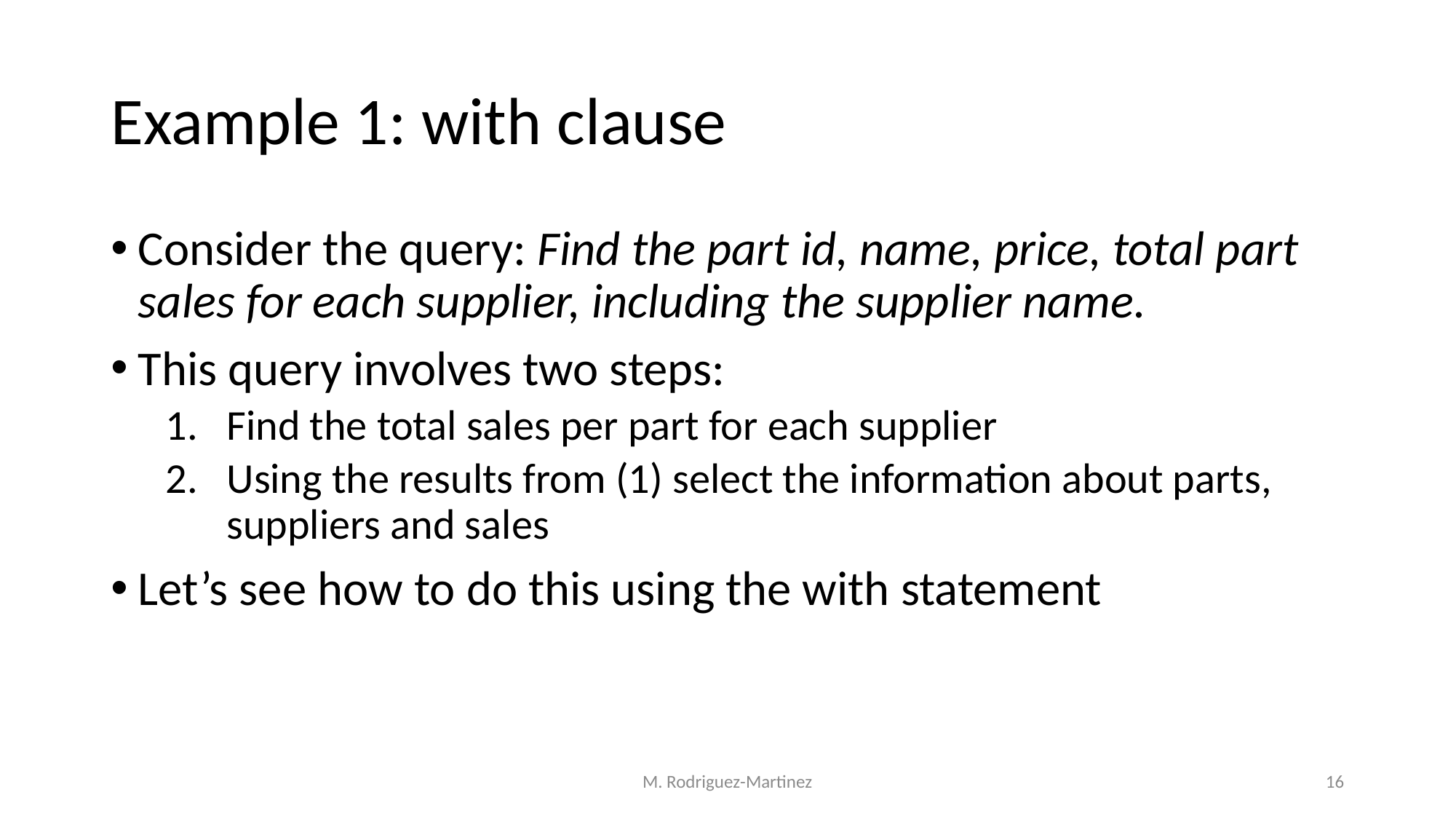

# Example 1: with clause
Consider the query: Find the part id, name, price, total part sales for each supplier, including the supplier name.
This query involves two steps:
Find the total sales per part for each supplier
Using the results from (1) select the information about parts, suppliers and sales
Let’s see how to do this using the with statement
M. Rodriguez-Martinez
16